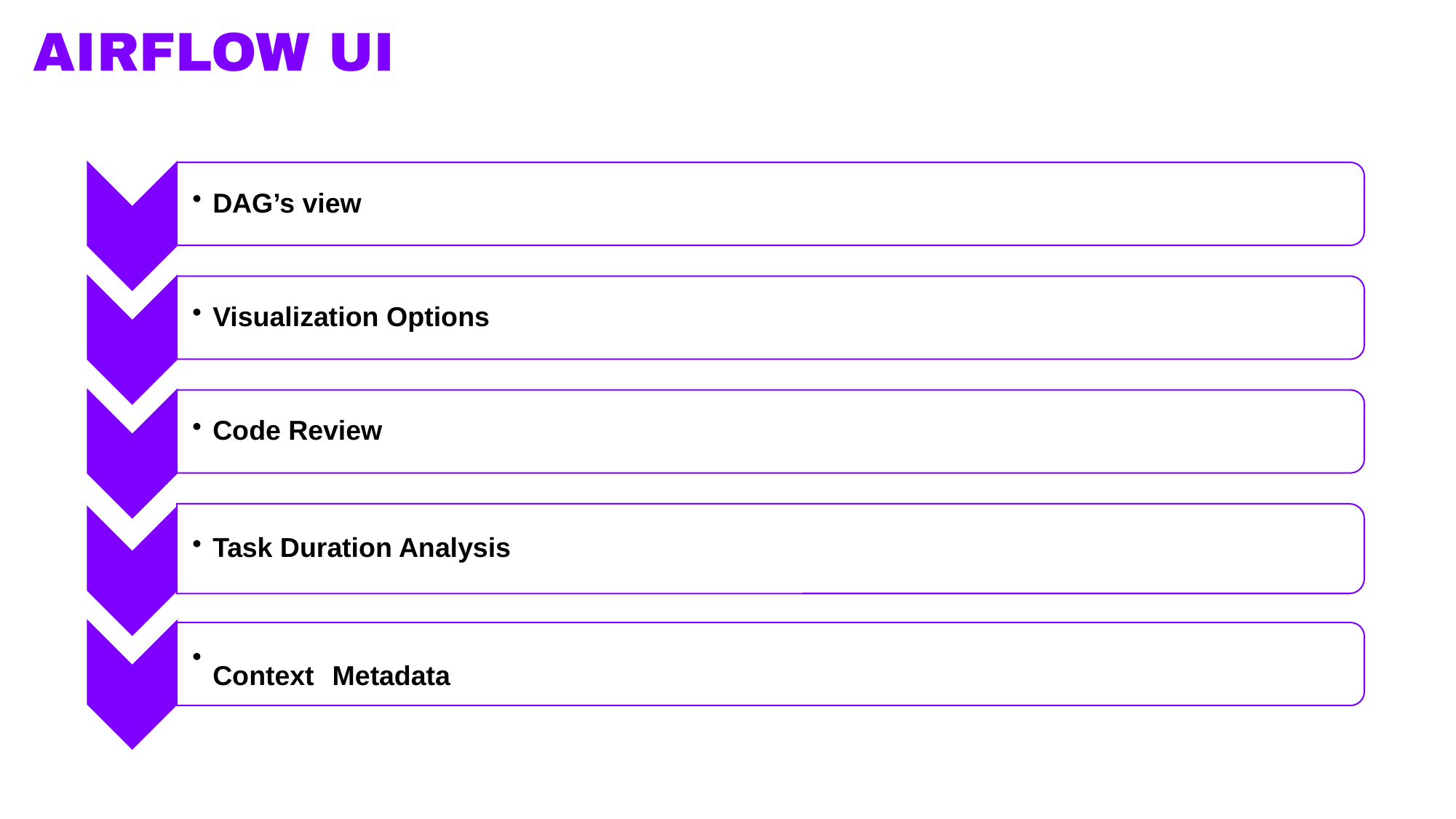

# Airflow UI

DAG’s view

Visualization Options

Code Review

Task Duration Analysis

Context Metadata